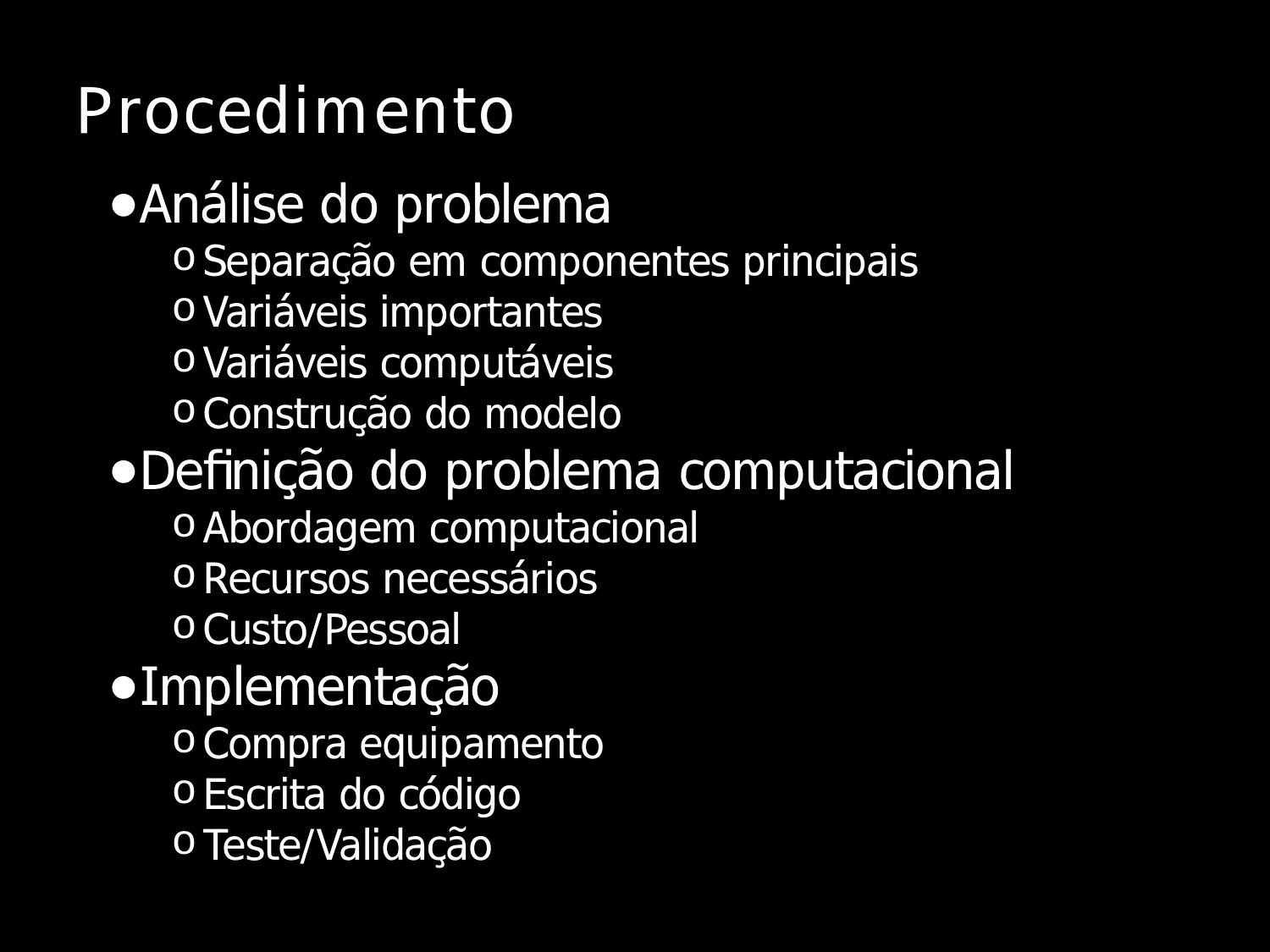

# Procedimento
Análise do problema
Separação em componentes principais
Variáveis importantes
Variáveis computáveis
Construção do modelo
Definição do problema computacional
Abordagem computacional
Recursos necessários
Custo/Pessoal
Implementação
Compra equipamento
Escrita do código
Teste/Validação